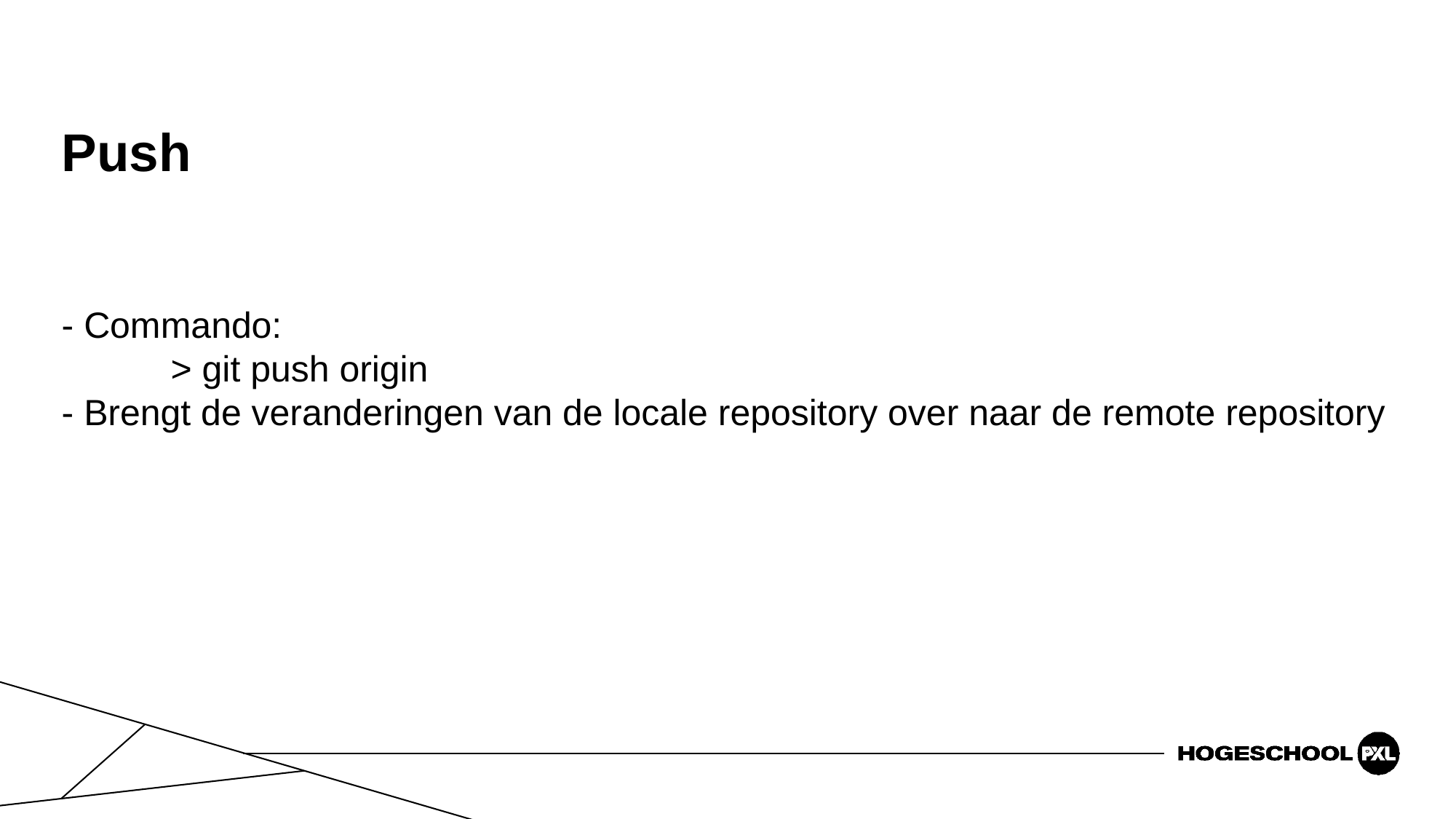

# Push
- Commando:
	> git push origin
- Brengt de veranderingen van de locale repository over naar de remote repository